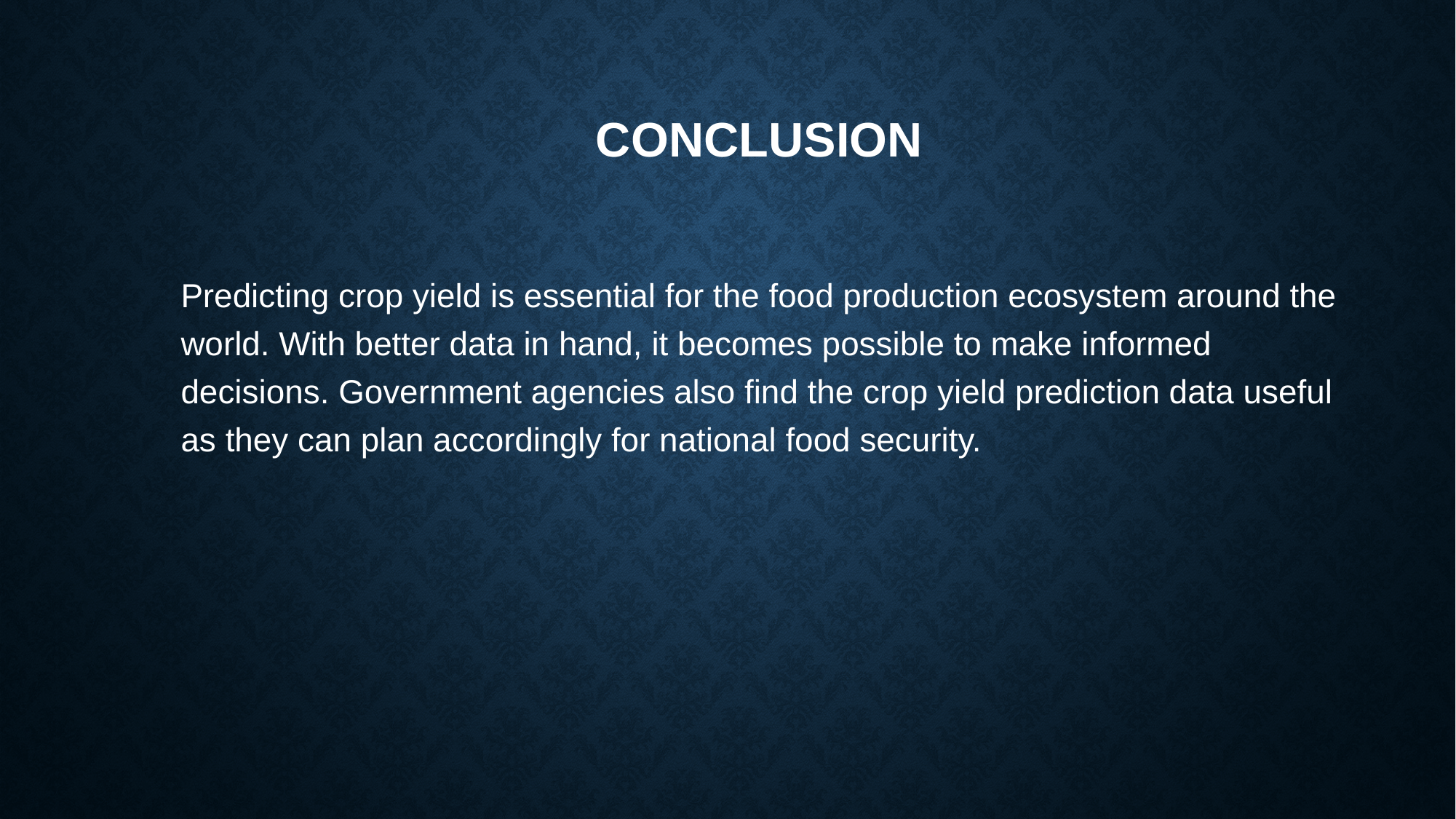

# Conclusion
Predicting crop yield is essential for the food production ecosystem around the world. With better data in hand, it becomes possible to make informed decisions. Government agencies also find the crop yield prediction data useful as they can plan accordingly for national food security.